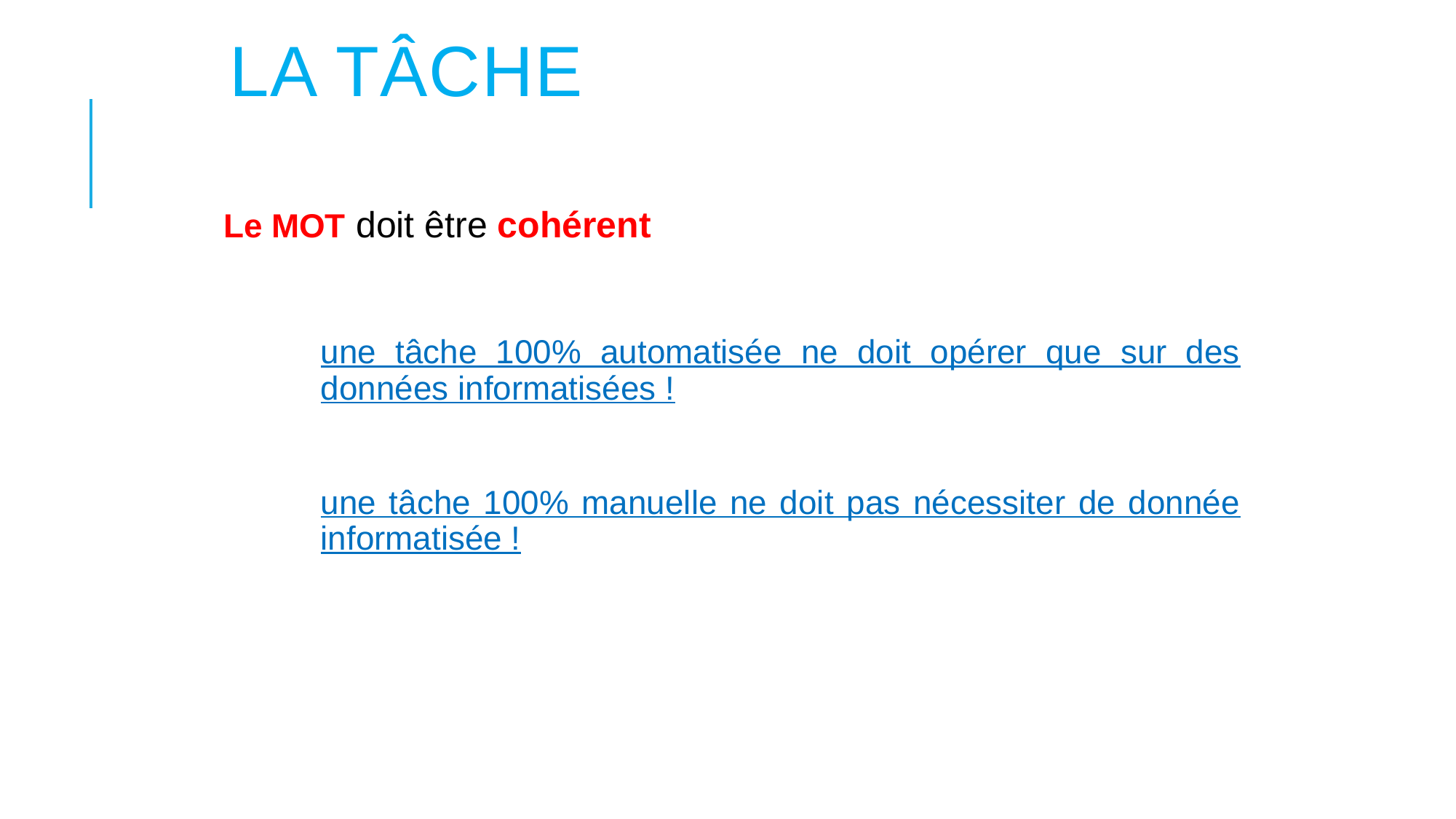

# La tâche
Le MOT doit être cohérent

une tâche 100% automatisée ne doit opérer que sur des données informatisées !

une tâche 100% manuelle ne doit pas nécessiter de donnée informatisée !